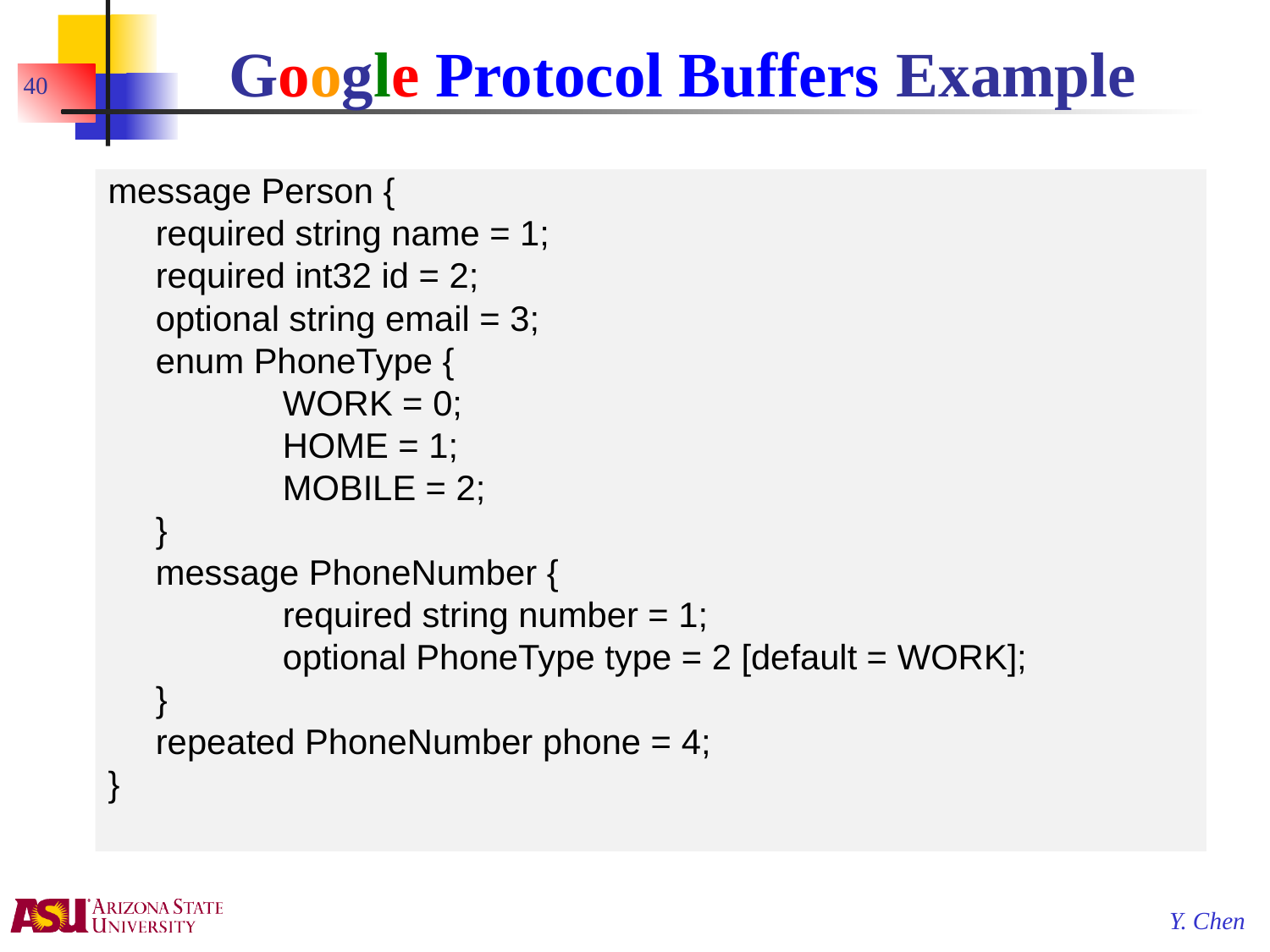

# Google Protocol Buffers Example
40
message Person {
	required string name = 1;
	required int32 id = 2;
	optional string email = 3;
	enum PhoneType {
		WORK = 0;
		HOME = 1;
		MOBILE = 2;
	}
	message PhoneNumber {
		required string number = 1;
		optional PhoneType type = 2 [default = WORK];
	}
	repeated PhoneNumber phone = 4;
}